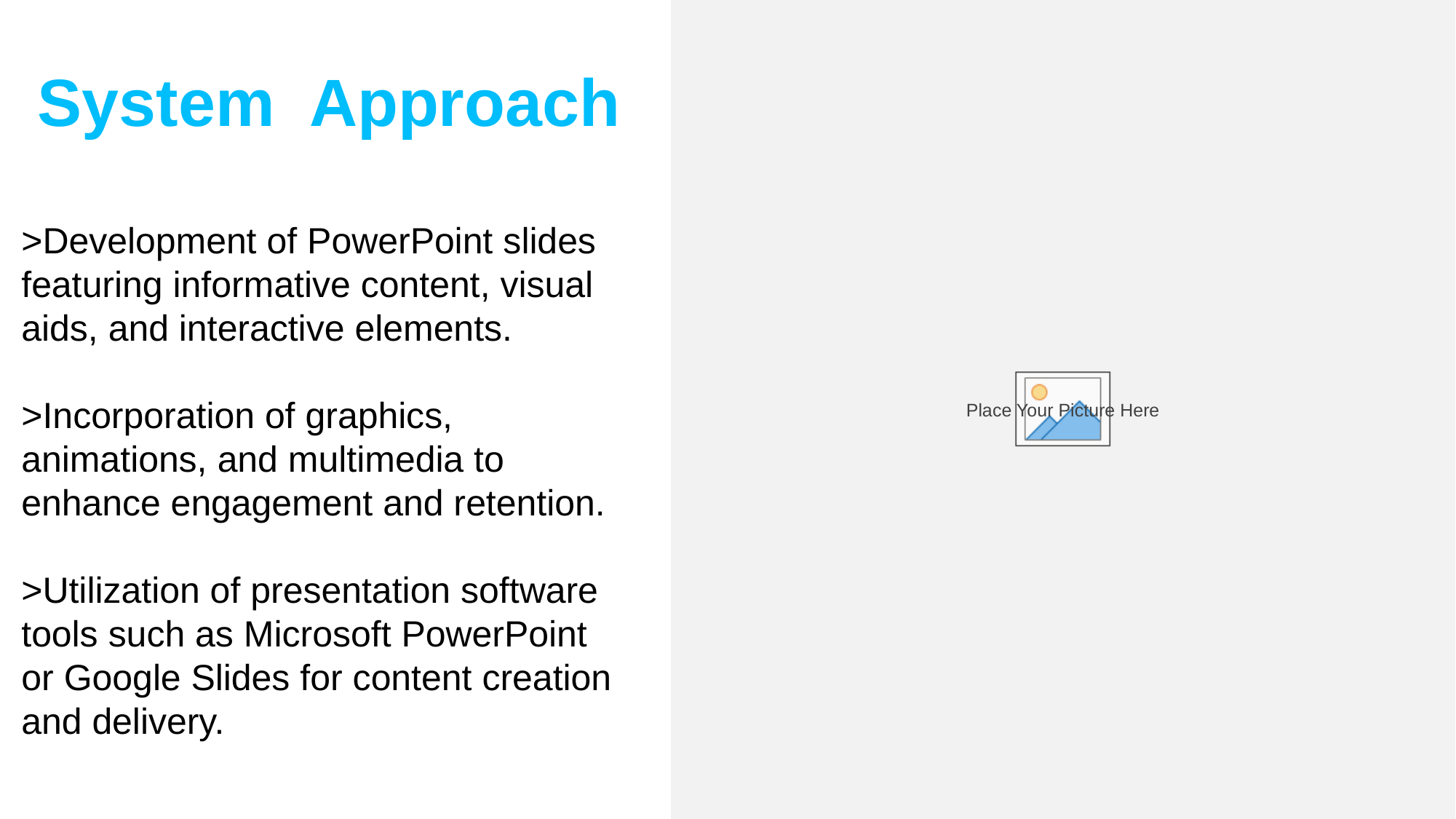

System  Approach
>Development of PowerPoint slides featuring informative content, visual aids, and interactive elements.

>Incorporation of graphics, animations, and multimedia to enhance engagement and retention.

>Utilization of presentation software tools such as Microsoft PowerPoint or Google Slides for content creation and delivery.